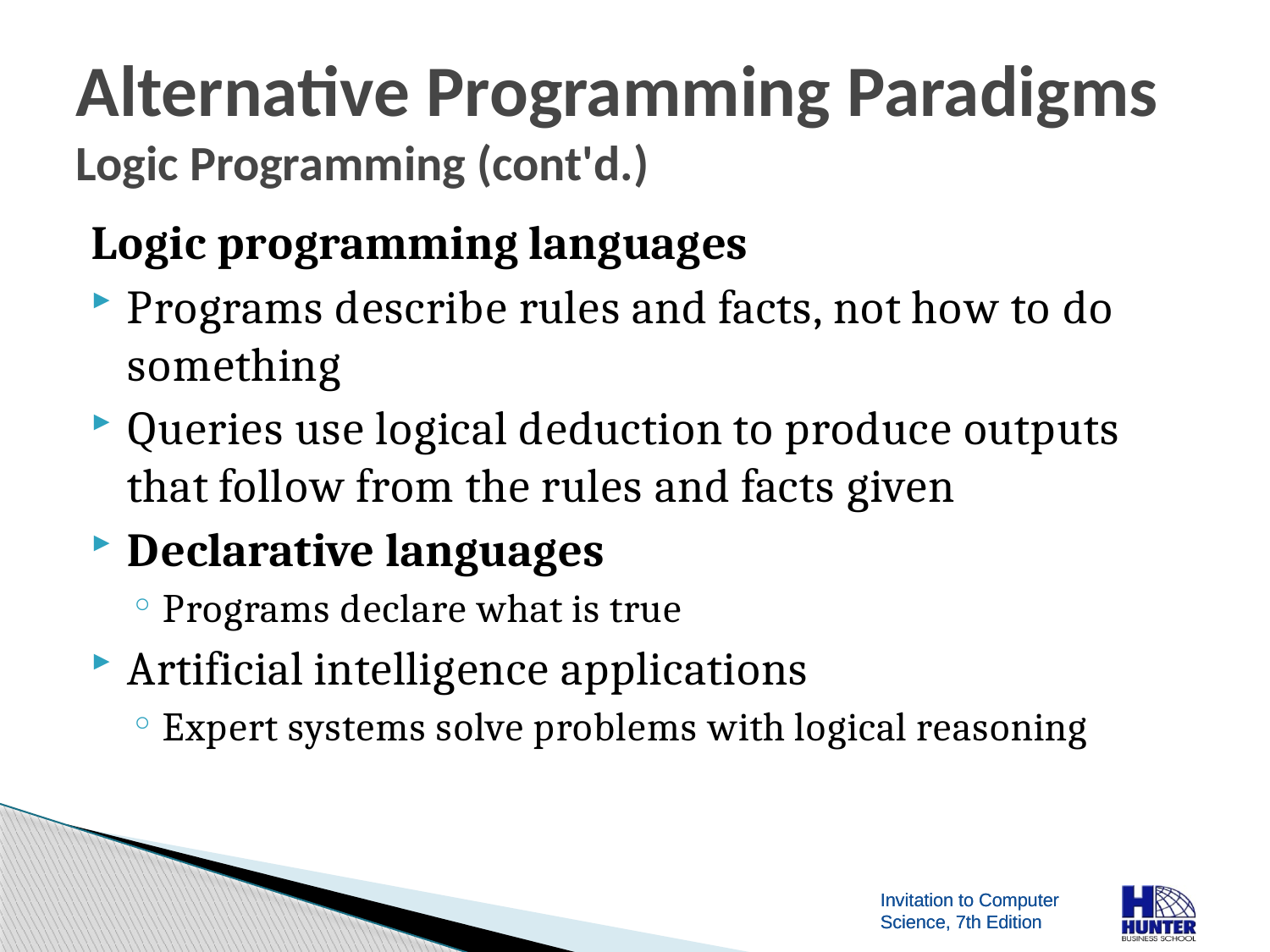

# Alternative Programming Paradigms Logic Programming (cont'd.)
Logic programming languages
Programs describe rules and facts, not how to do something
Queries use logical deduction to produce outputs that follow from the rules and facts given
Declarative languages
Programs declare what is true
Artificial intelligence applications
Expert systems solve problems with logical reasoning